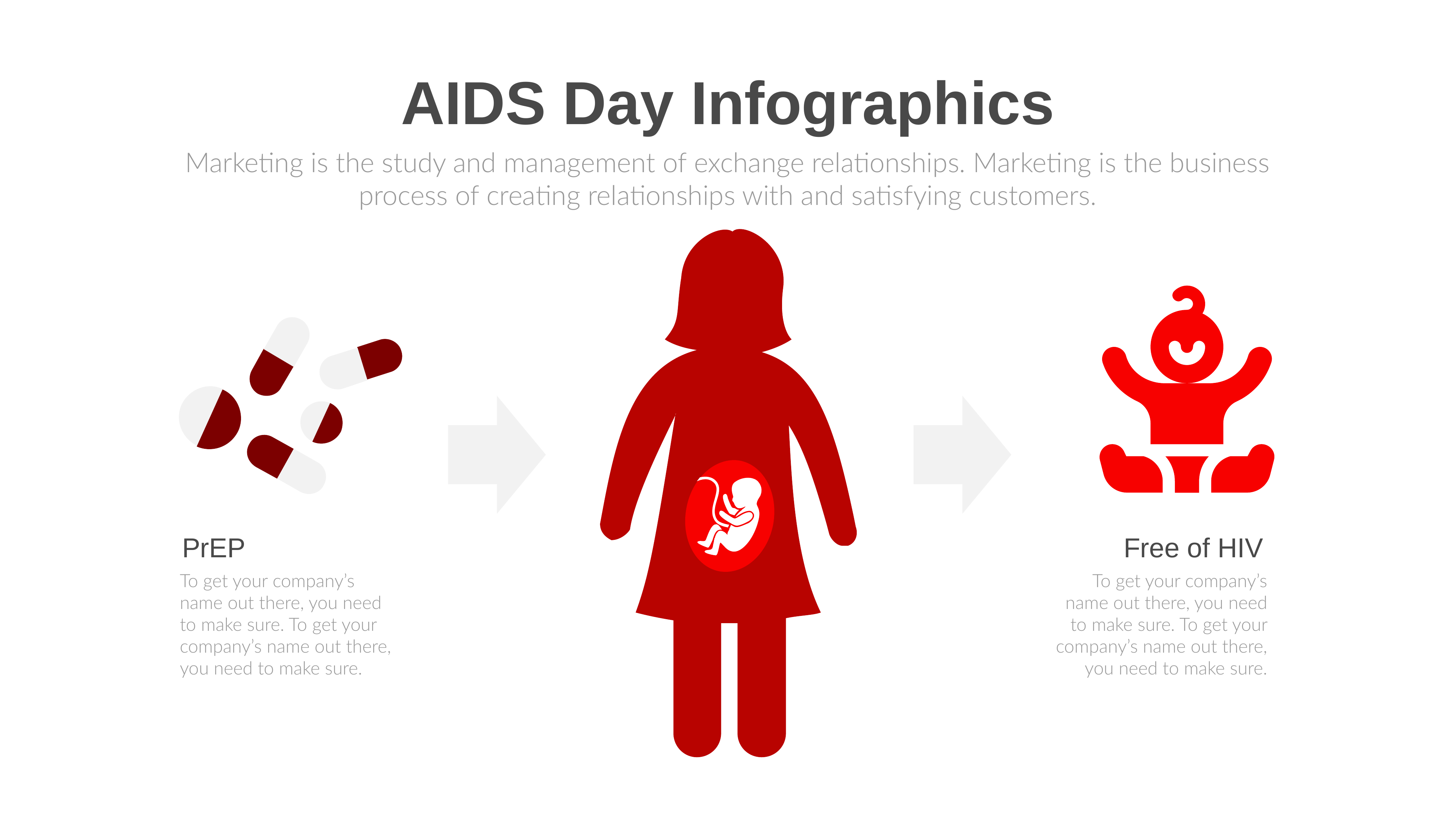

AIDS Day Infographics
Marketing is the study and management of exchange relationships. Marketing is the business process of creating relationships with and satisfying customers.

PrEP
To get your company’s name out there, you need to make sure. To get your company’s name out there, you need to make sure.
Free of HIV
To get your company’s name out there, you need to make sure. To get your company’s name out there, you need to make sure.